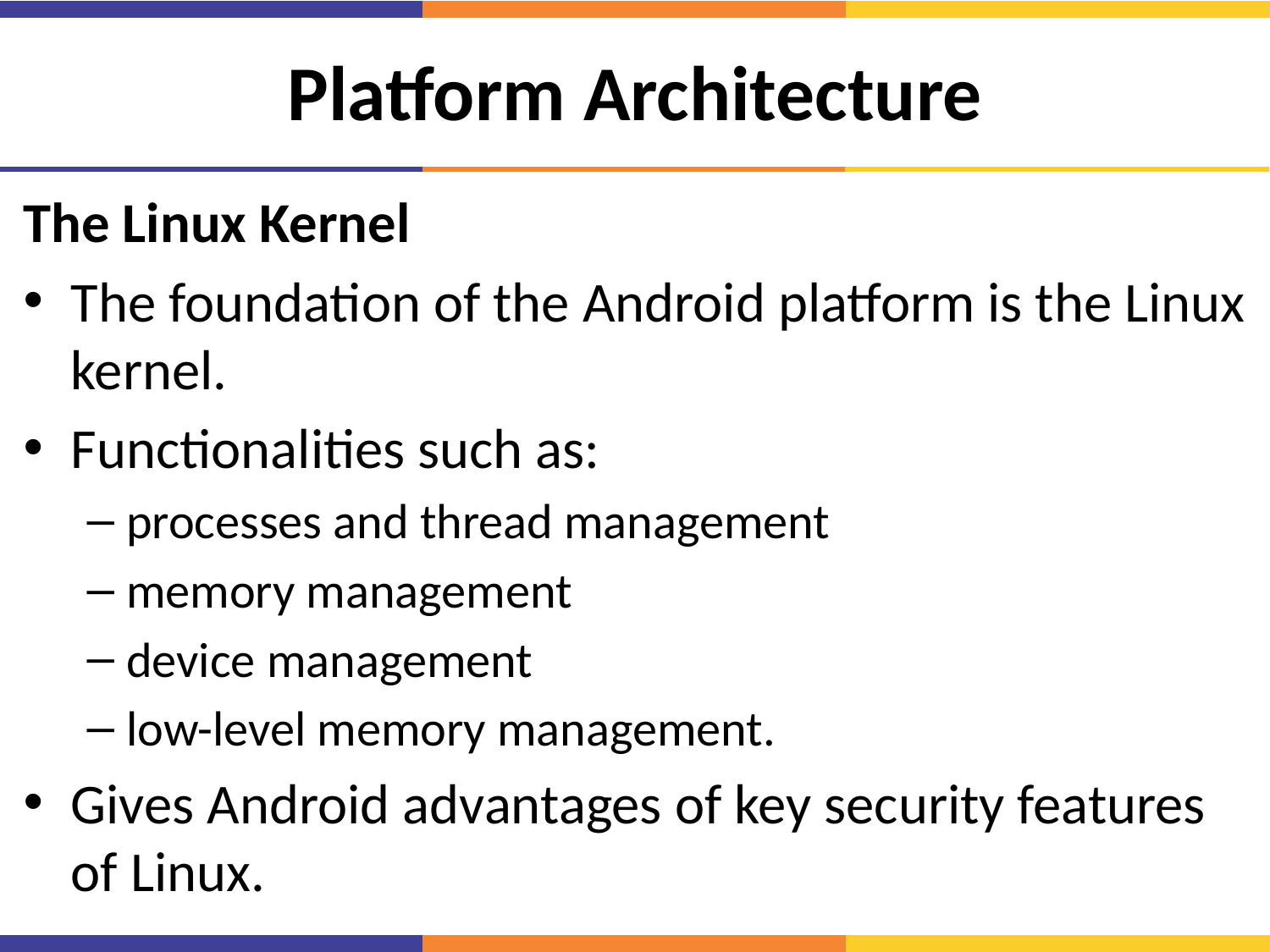

# Platform Architecture
The Linux Kernel
The foundation of the Android platform is the Linux kernel.
Functionalities such as:
processes and thread management
memory management
device management
low-level memory management.
Gives Android advantages of key security features of Linux.